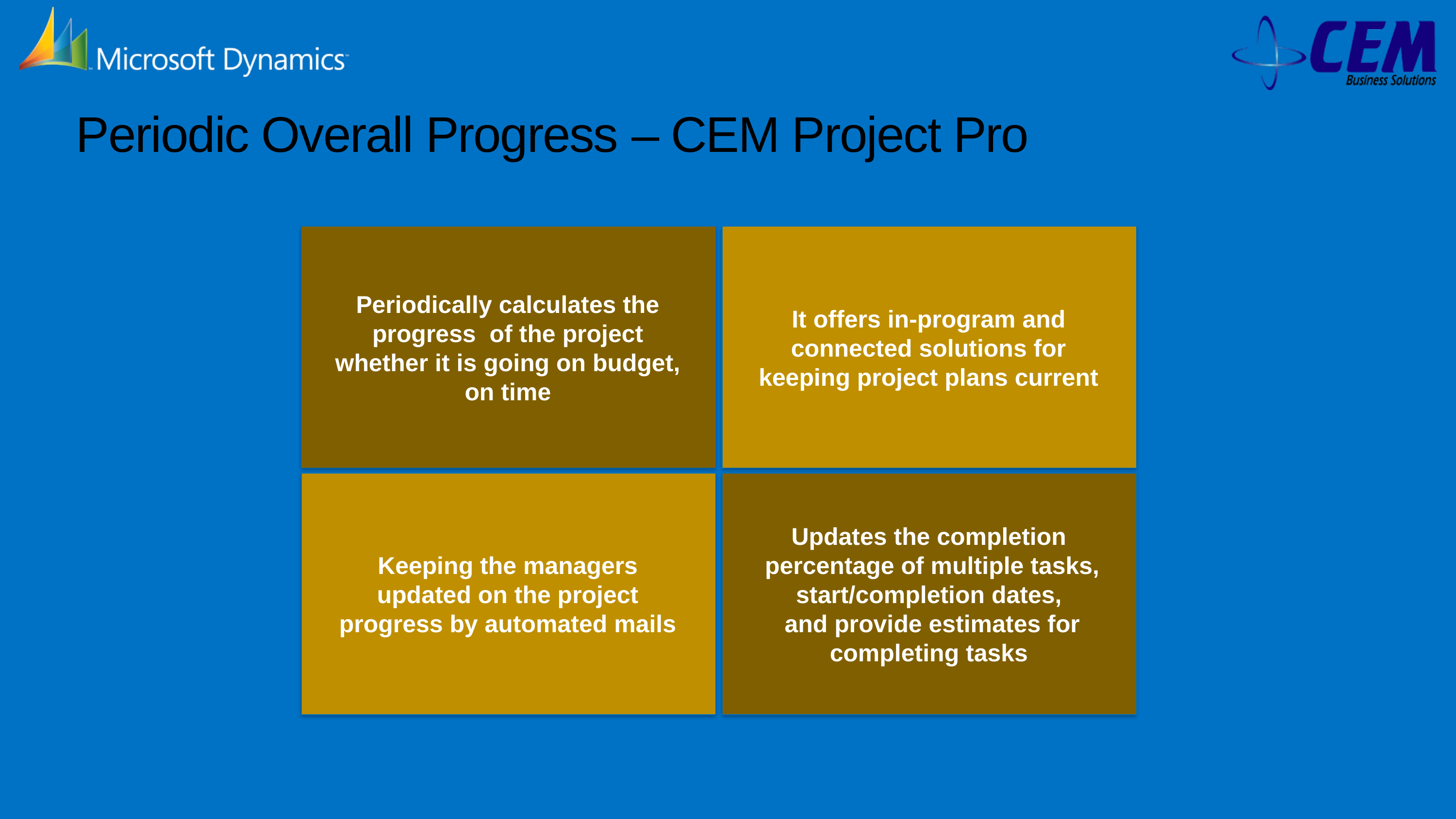

# Periodic Overall Progress – CEM Project Pro
Periodically calculates the
progress  of the project
whether it is going on budget,
on time
It offers in-program and
connected solutions for
keeping project plans current
Keeping the managers
updated on the project
progress by automated mails
Updates the completion
percentage of multiple tasks, start/completion dates,
and provide estimates for completing tasks